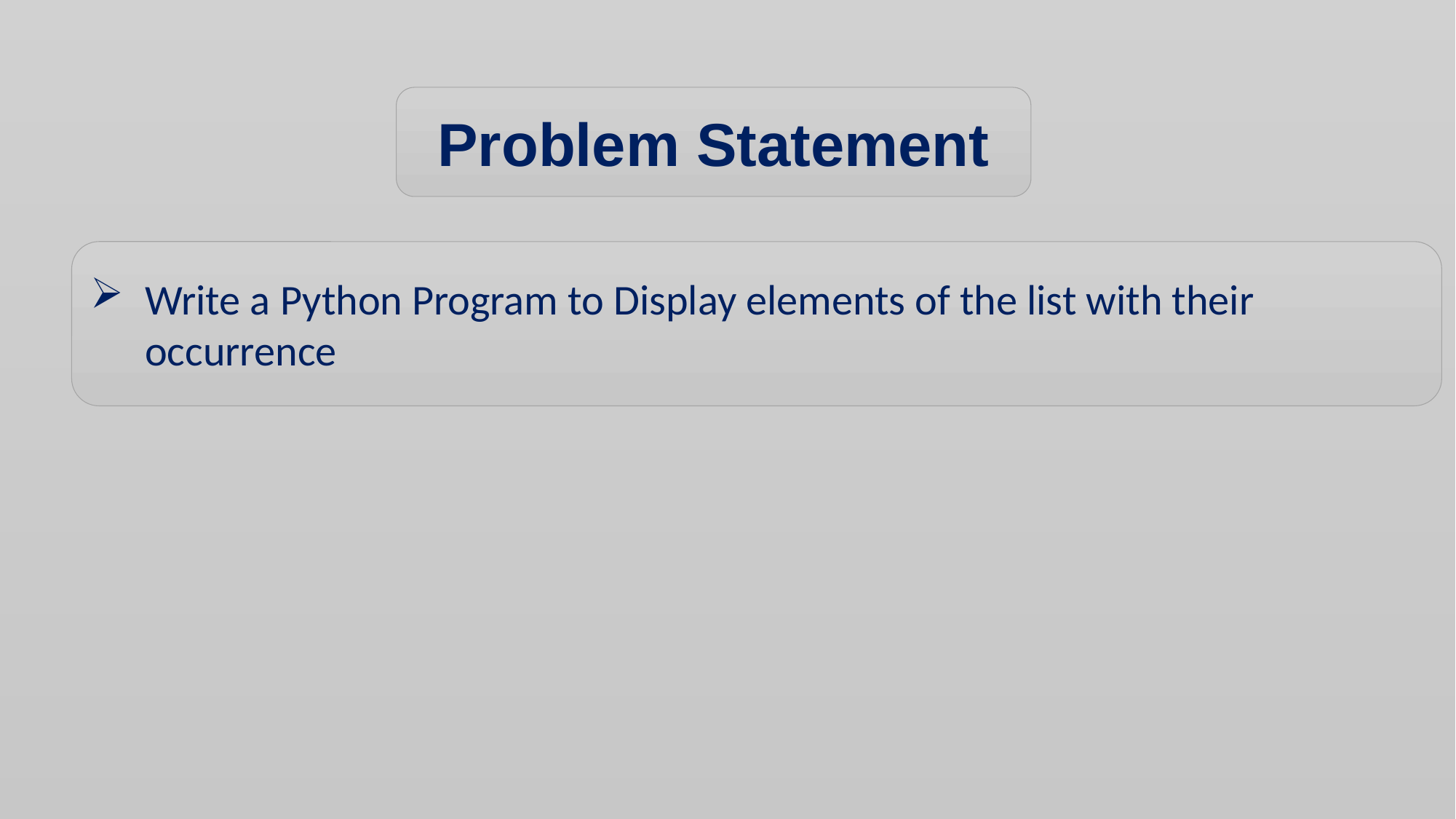

Problem Statement
Write a Python Program to Display elements of the list with their occurrence